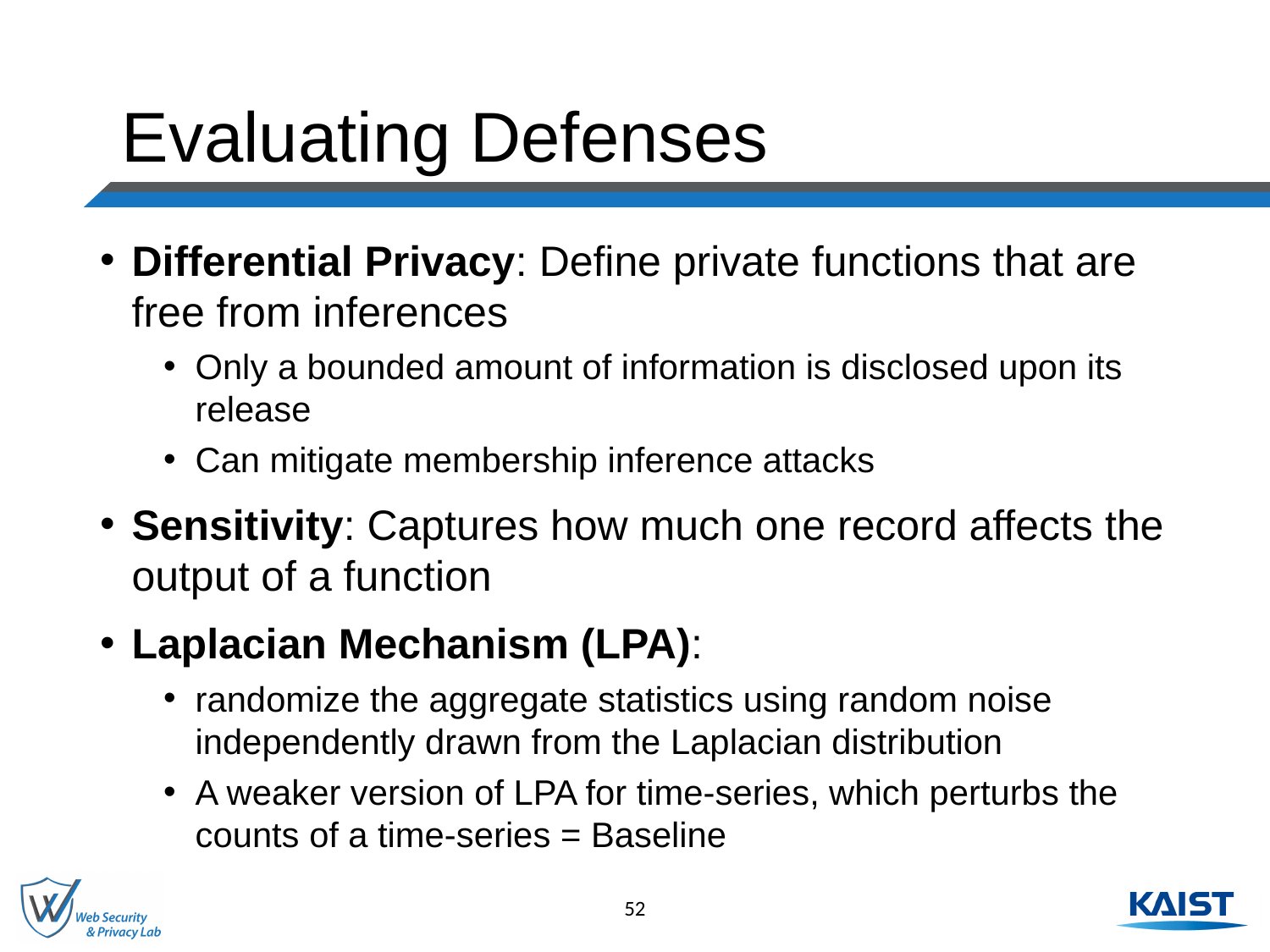

# Evaluating Defenses
Differential Privacy: Define private functions that are free from inferences
Only a bounded amount of information is disclosed upon its release
Can mitigate membership inference attacks
Sensitivity: Captures how much one record affects the output of a function
Laplacian Mechanism (LPA):
randomize the aggregate statistics using random noise independently drawn from the Laplacian distribution
A weaker version of LPA for time-series, which perturbs the counts of a time-series = Baseline
52